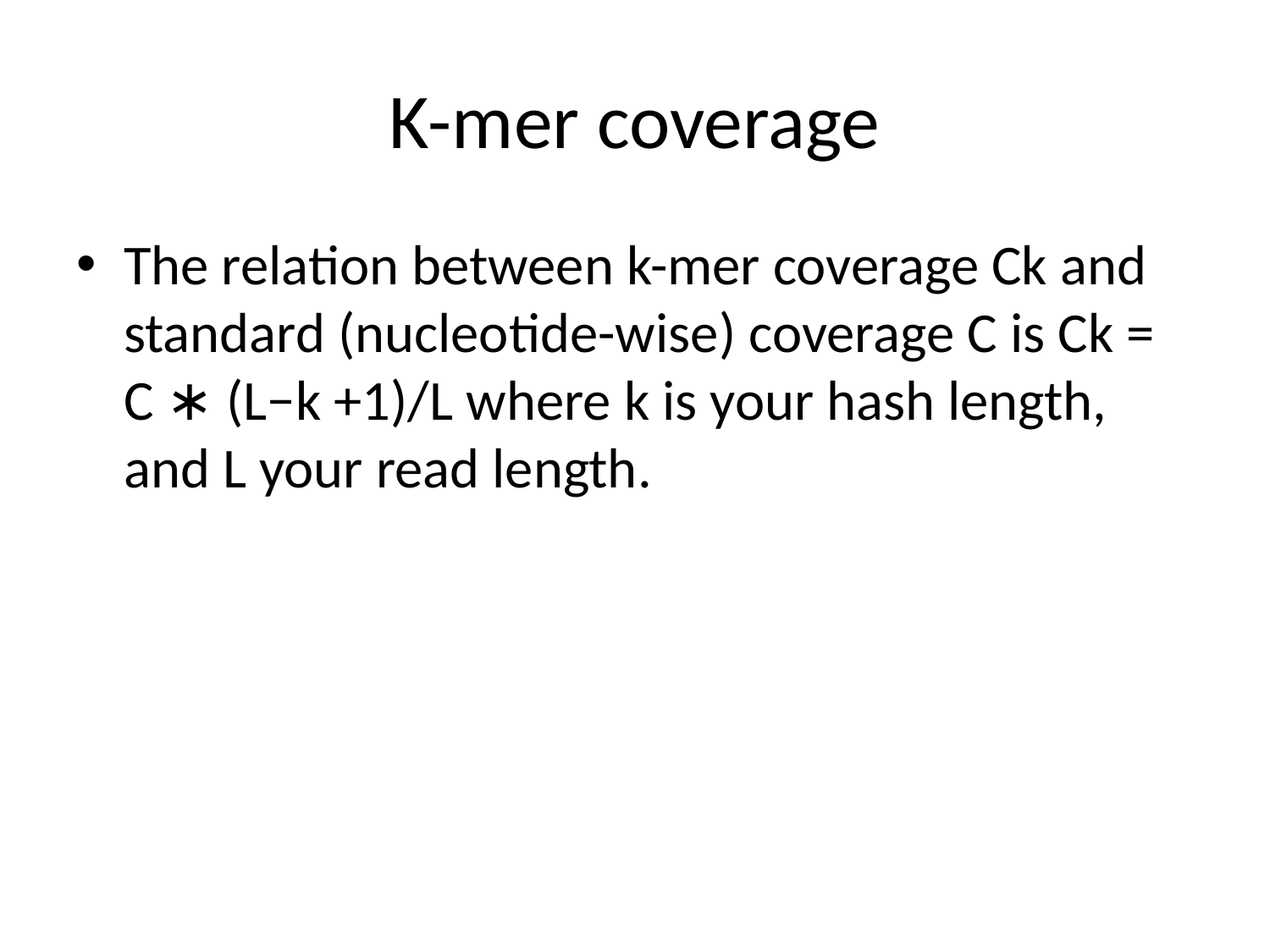

# K-mer coverage
The relation between k-mer coverage Ck and standard (nucleotide-wise) coverage C is Ck = C ∗ (L−k +1)/L where k is your hash length, and L your read length.